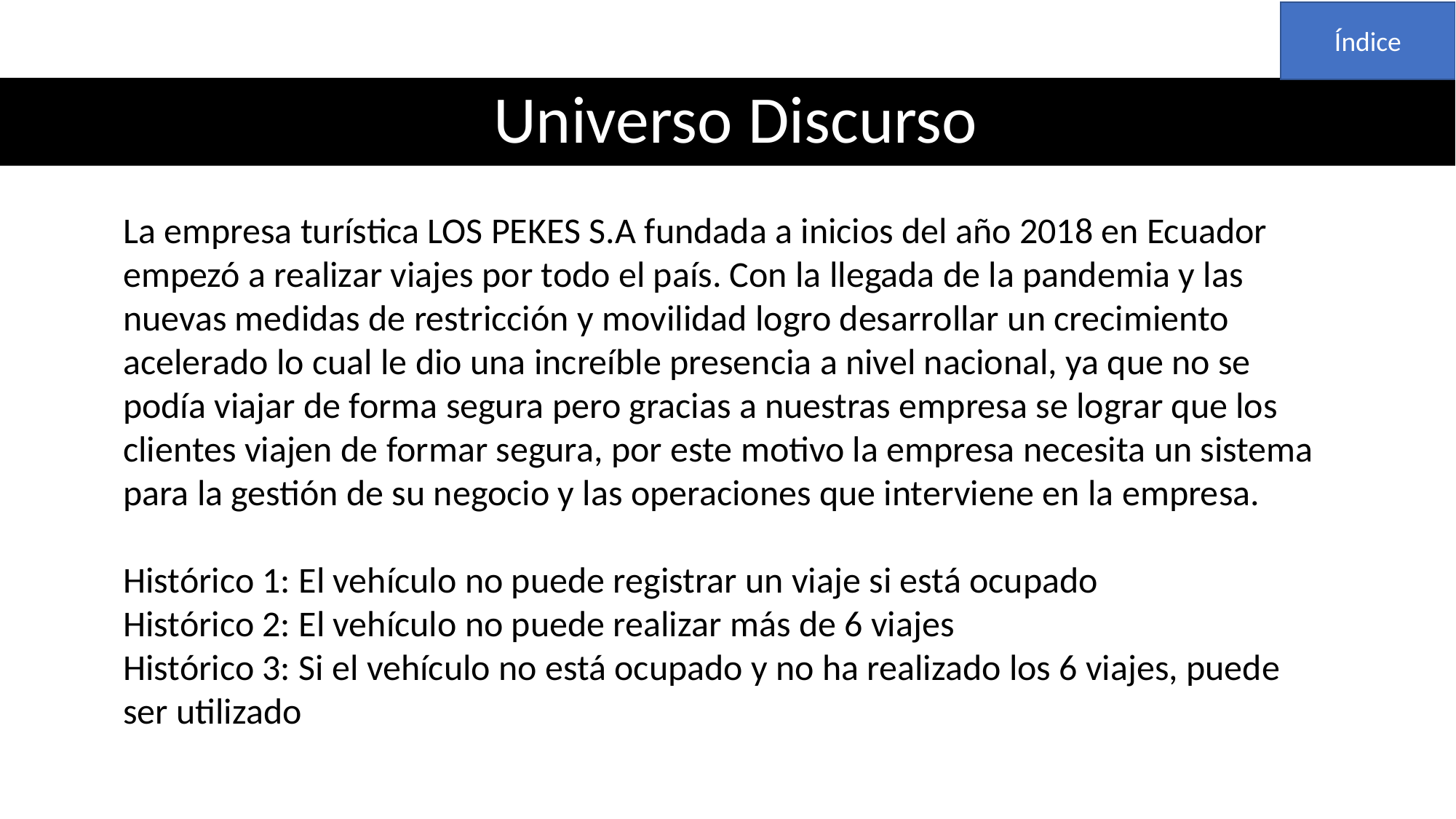

Índice
# Universo Discurso

La empresa turística LOS PEKES S.A fundada a inicios del año 2018 en Ecuador empezó a realizar viajes por todo el país. Con la llegada de la pandemia y las nuevas medidas de restricción y movilidad logro desarrollar un crecimiento acelerado lo cual le dio una increíble presencia a nivel nacional, ya que no se podía viajar de forma segura pero gracias a nuestras empresa se lograr que los clientes viajen de formar segura, por este motivo la empresa necesita un sistema para la gestión de su negocio y las operaciones que interviene en la empresa.

Histórico 1: El vehículo no puede registrar un viaje si está ocupado
Histórico 2: El vehículo no puede realizar más de 6 viajes
Histórico 3: Si el vehículo no está ocupado y no ha realizado los 6 viajes, puede ser utilizado